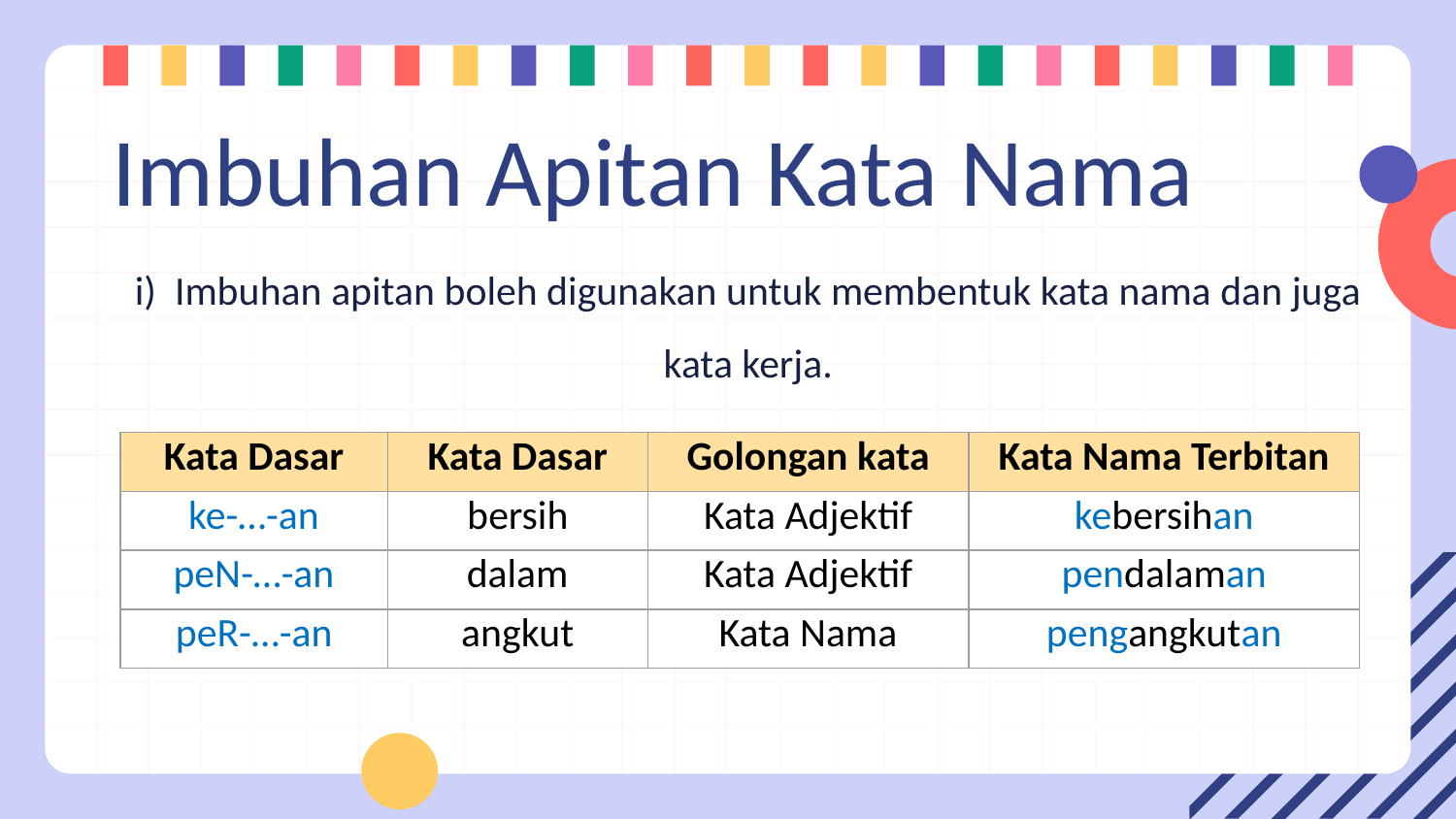

# Imbuhan Apitan Kata Nama

i)  Imbuhan apitan boleh digunakan untuk membentuk kata nama dan juga kata kerja.

| Kata Dasar | Kata Dasar | Golongan kata | Kata Nama Terbitan |
| --- | --- | --- | --- |
| ke-…-an | bersih | Kata Adjektif | kebersihan |
| peN-…-an | dalam | Kata Adjektif | pendalaman |
| peR-…-an | angkut | Kata Nama | pengangkutan |